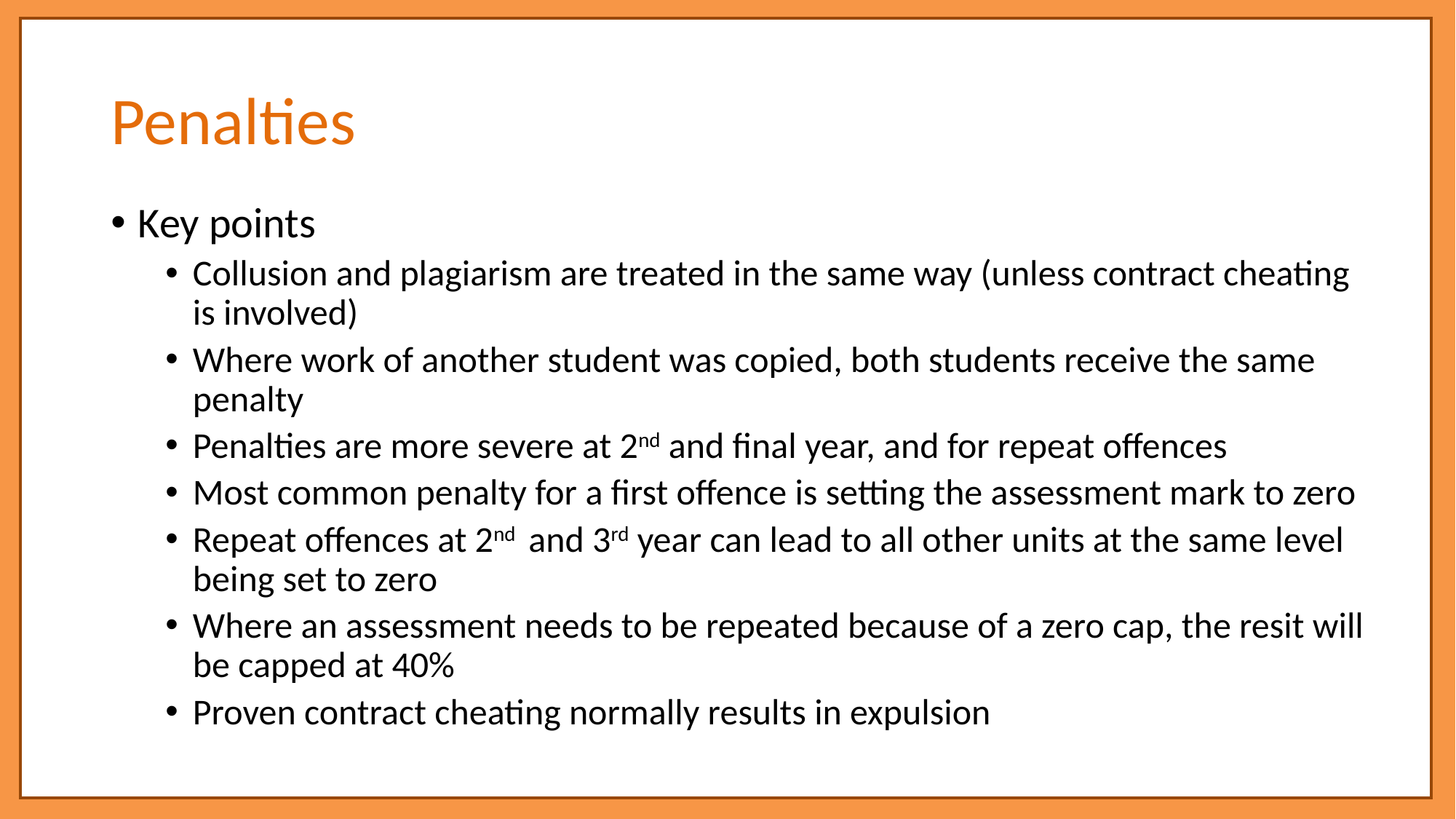

# Penalties
Key points
Collusion and plagiarism are treated in the same way (unless contract cheating is involved)
Where work of another student was copied, both students receive the same penalty
Penalties are more severe at 2nd and final year, and for repeat offences
Most common penalty for a first offence is setting the assessment mark to zero
Repeat offences at 2nd  and 3rd year can lead to all other units at the same level being set to zero
Where an assessment needs to be repeated because of a zero cap, the resit will be capped at 40%
Proven contract cheating normally results in expulsion